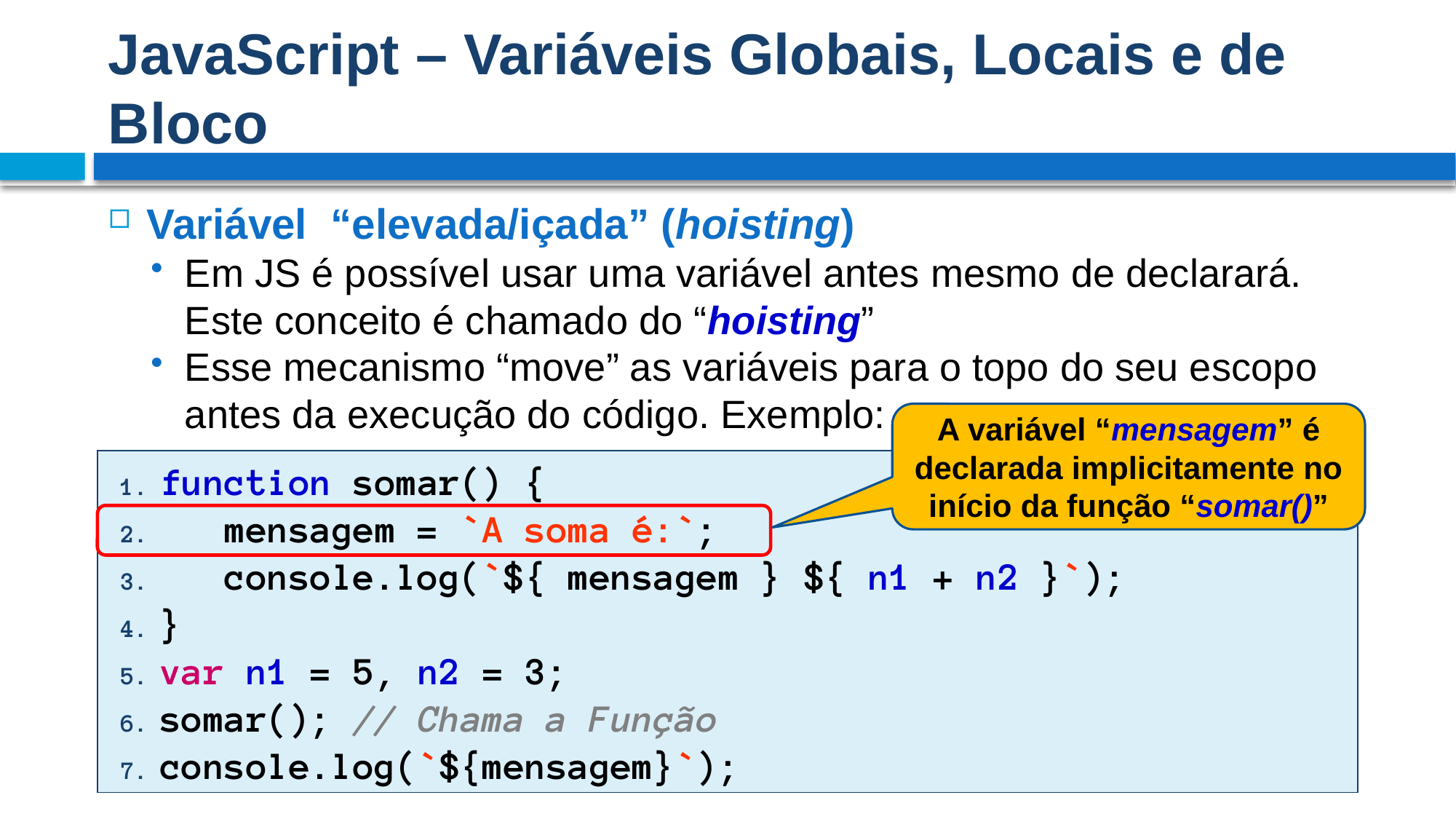

# JavaScript – Variáveis Globais, Locais e de Bloco
23
Variável  “elevada/içada” (hoisting)
Em JS é possível usar uma variável antes mesmo de declarará. Este conceito é chamado do “hoisting”
Esse mecanismo “move” as variáveis para o topo do seu escopo antes da execução do código. Exemplo:
A variável “mensagem” é declarada implicitamente no início da função “somar()”
function somar() {
   mensagem = `A soma é:`;
   console.log(`${ mensagem } ${ n1 + n2 }`);
}
var n1 = 5, n2 = 3;
somar(); // Chama a Função
console.log(`${mensagem}`);